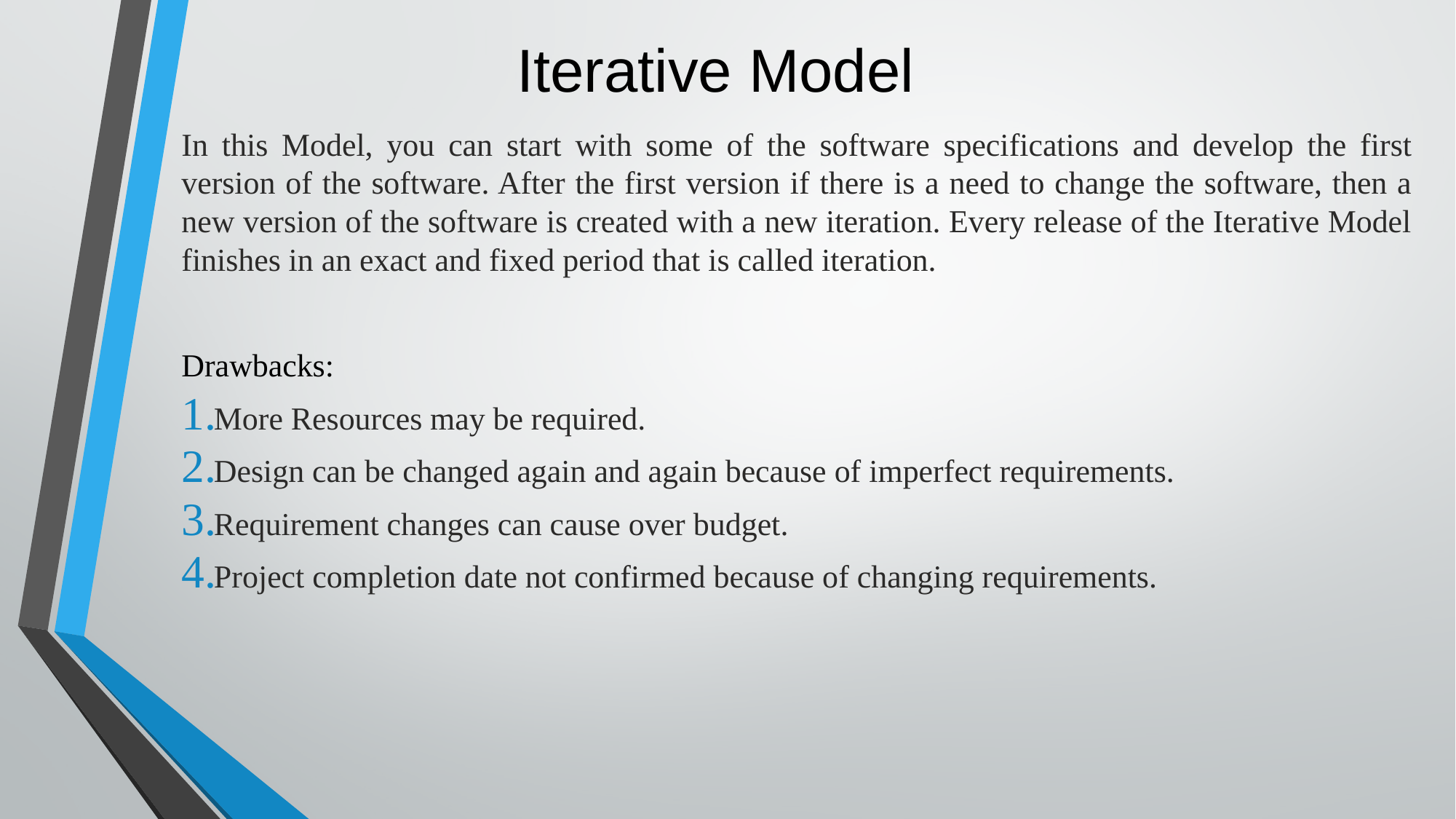

# Iterative Model
In this Model, you can start with some of the software specifications and develop the first version of the software. After the first version if there is a need to change the software, then a new version of the software is created with a new iteration. Every release of the Iterative Model finishes in an exact and fixed period that is called iteration.

Drawbacks:
More Resources may be required.
Design can be changed again and again because of imperfect requirements.
Requirement changes can cause over budget.
Project completion date not confirmed because of changing requirements.